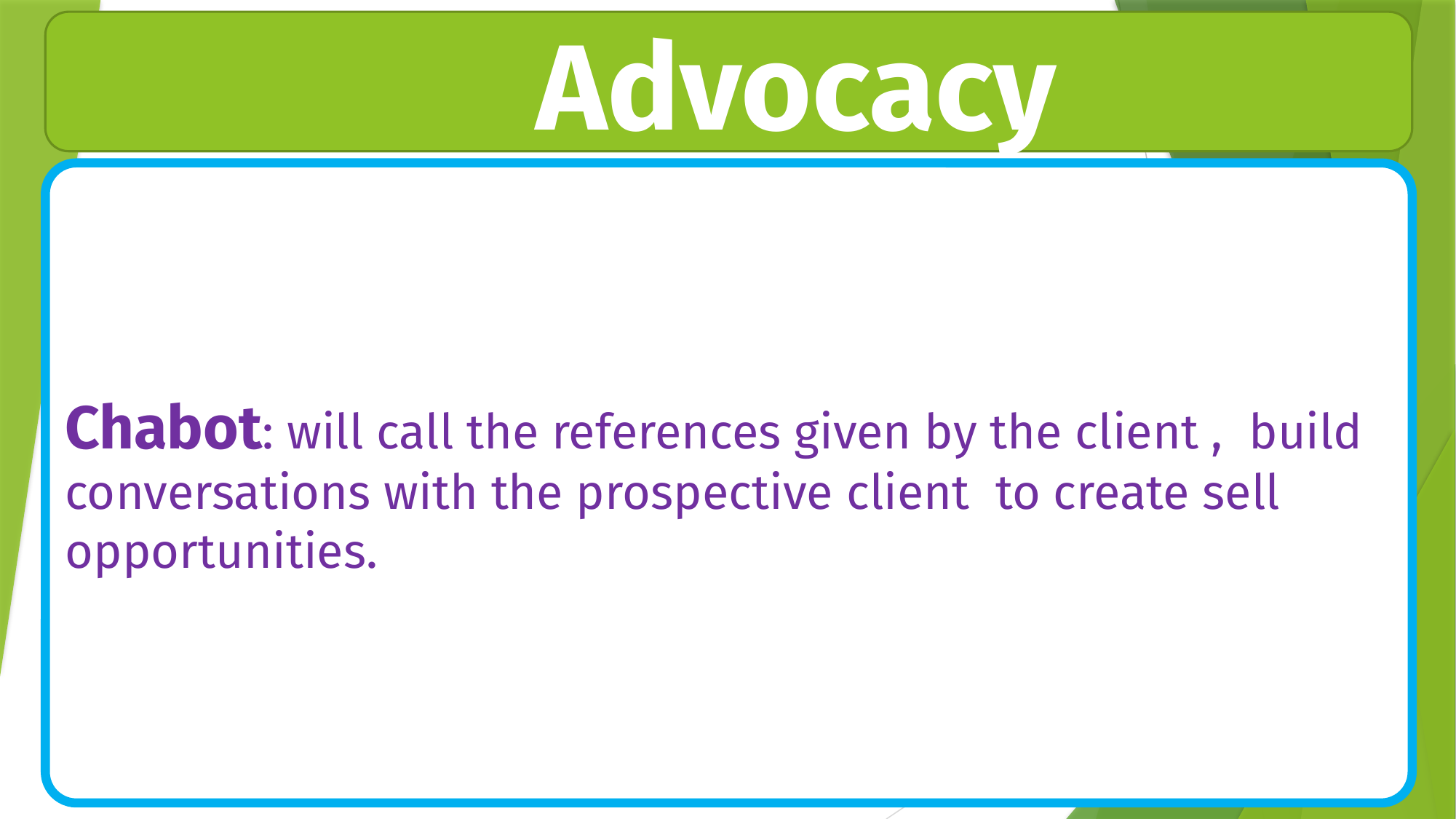

Advocacy
Chabot: will call the references given by the client ,  build conversations with the prospective client  to create sell opportunities.